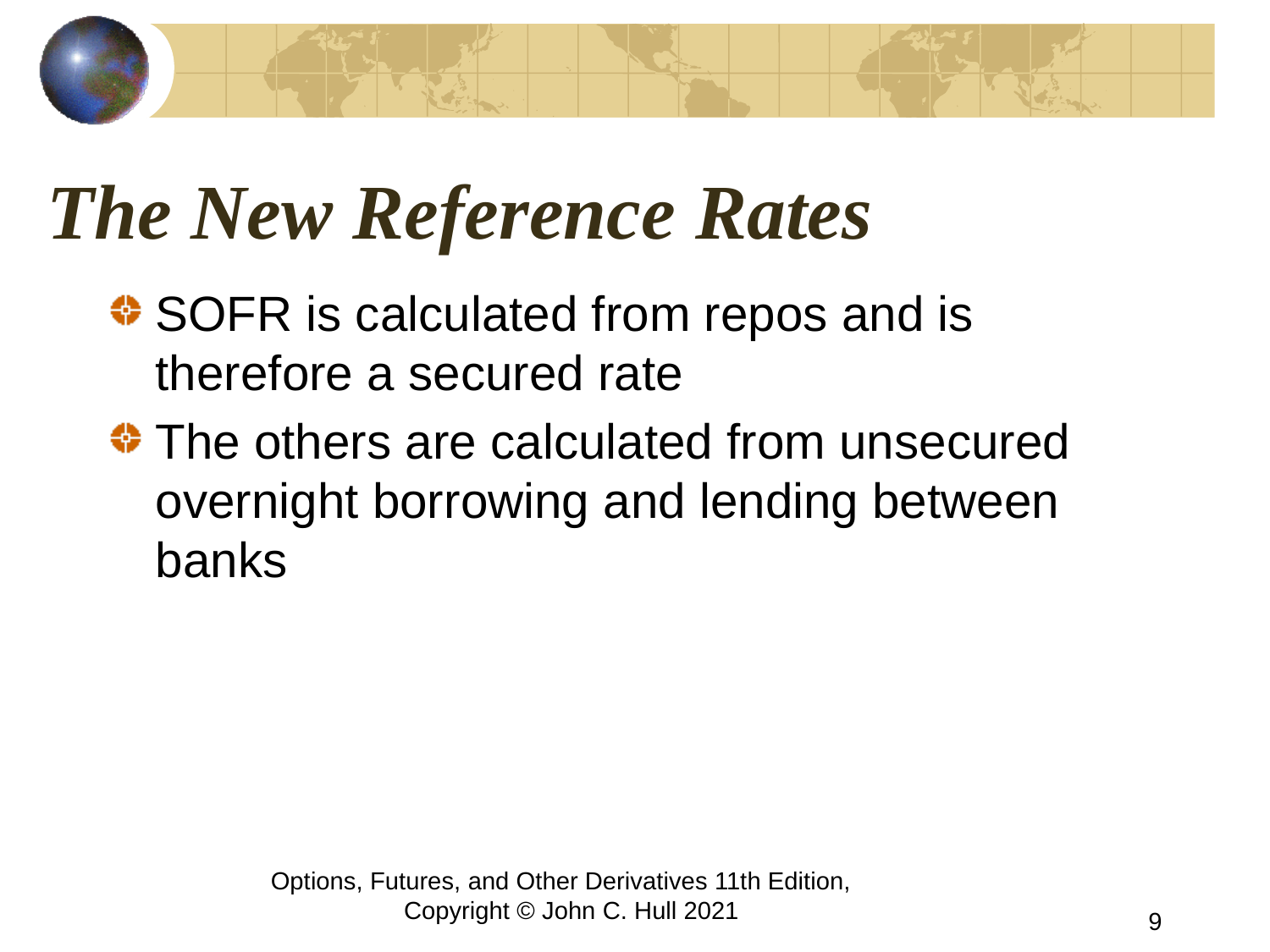

# The New Reference Rates
SOFR is calculated from repos and is therefore a secured rate
The others are calculated from unsecured overnight borrowing and lending between banks

Options, Futures, and Other Derivatives 11th Edition,    Copyright © John C. Hull 2021
9